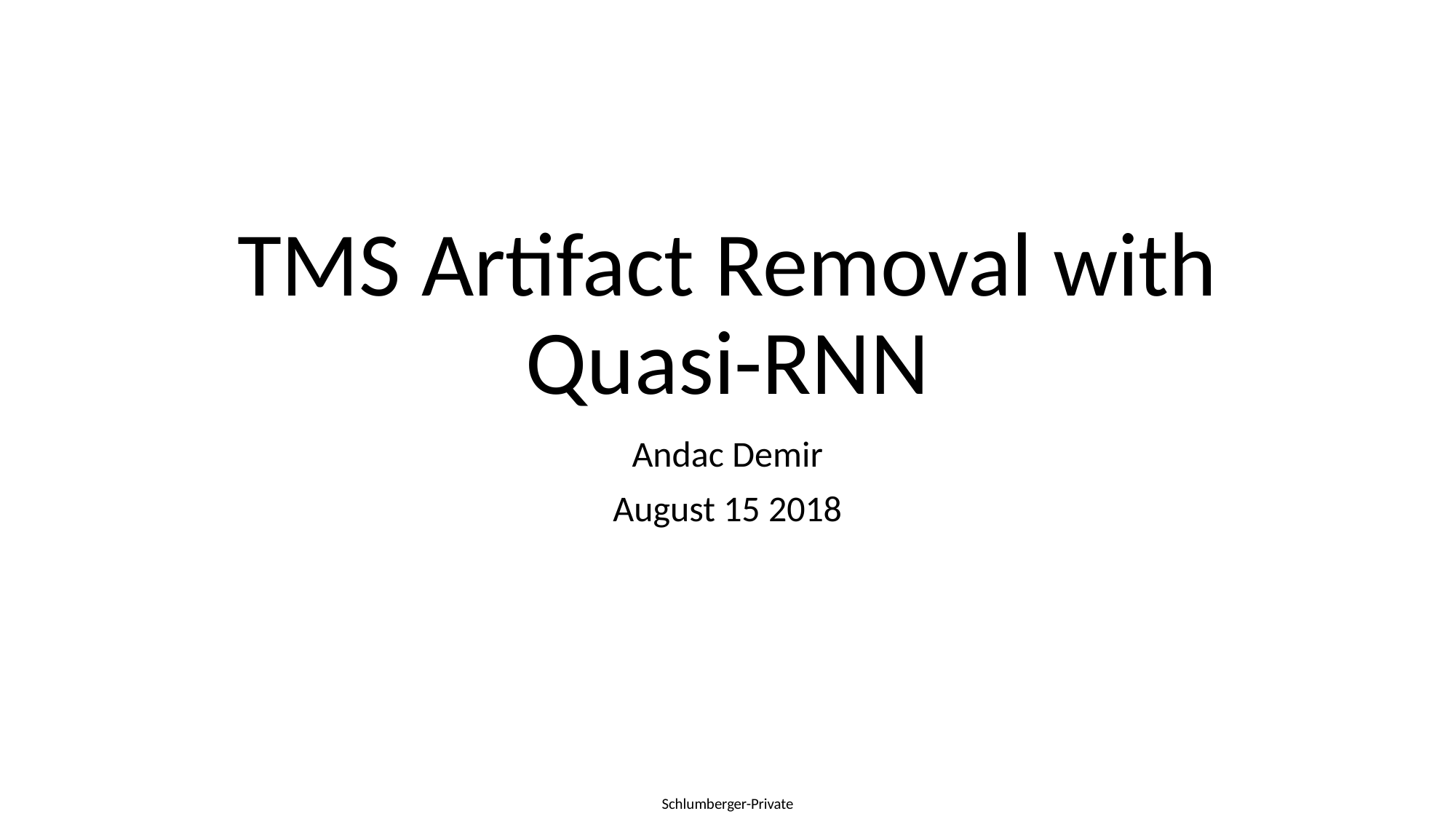

# TMS Artifact Removal with Quasi-RNN
Andac Demir
August 15 2018